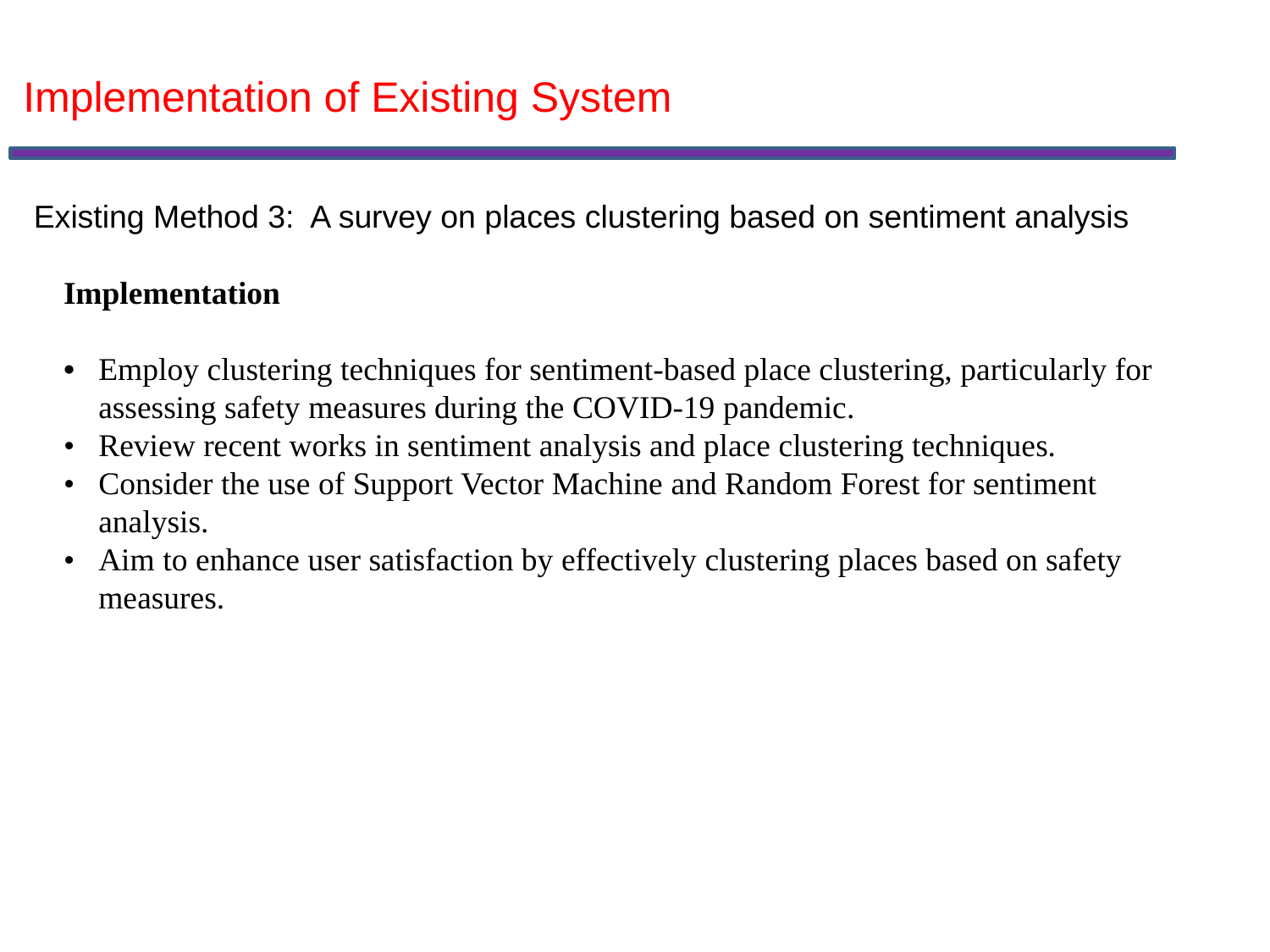

Implementation of Existing System

Existing Method 3:  A survey on places clustering based on sentiment analysis

Implementation

•	Employ clustering techniques for sentiment-based place clustering, particularly for assessing safety measures during the COVID-19 pandemic.
•	Review recent works in sentiment analysis and place clustering techniques.
•	Consider the use of Support Vector Machine and Random Forest for sentiment analysis.
•	Aim to enhance user satisfaction by effectively clustering places based on safety measures.